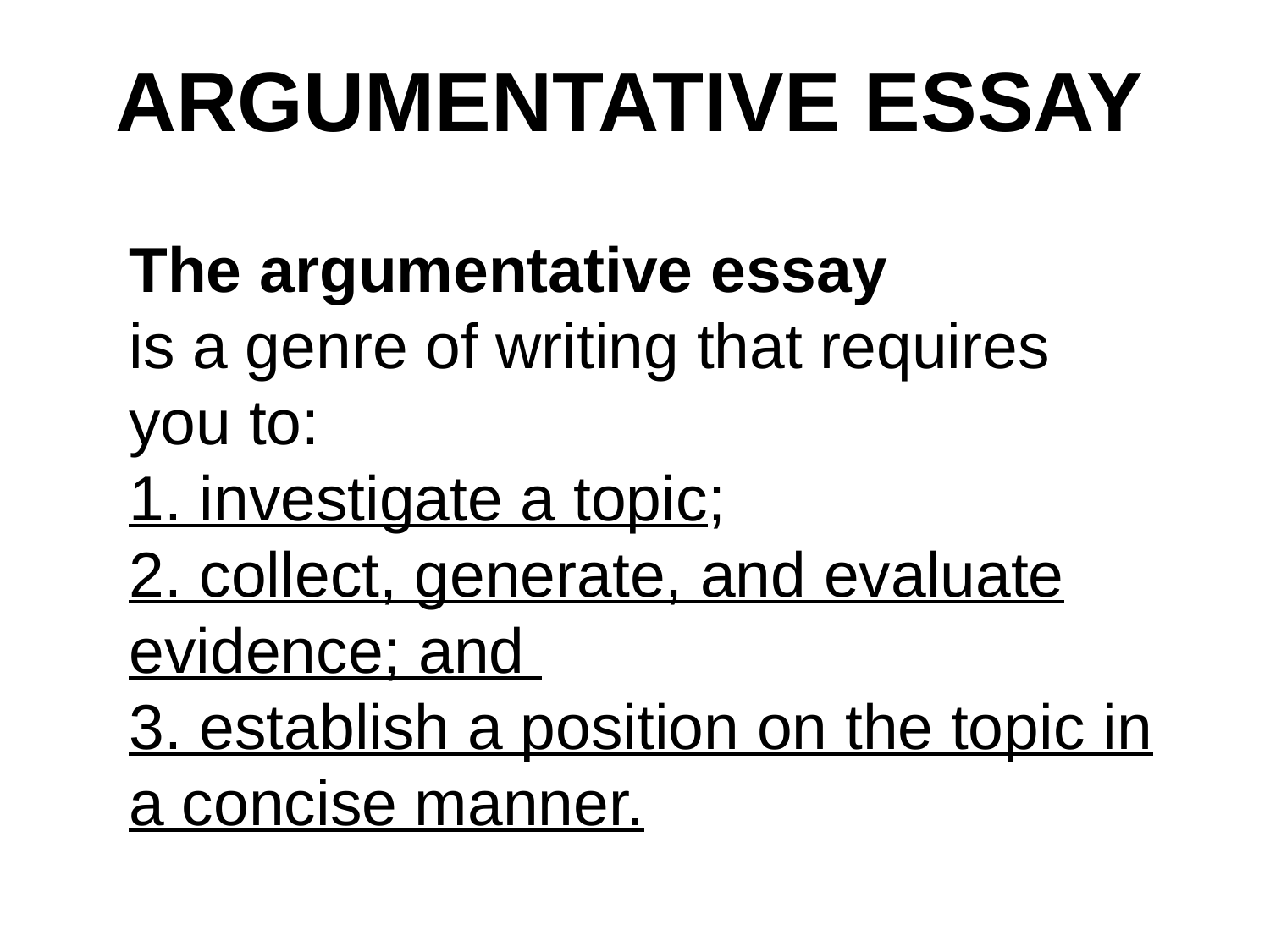

ARGUMENTATIVE ESSAY
The argumentative essay
is a genre of writing that requires you to:
1. investigate a topic;
2. collect, generate, and evaluate evidence; and
3. establish a position on the topic in a concise manner.